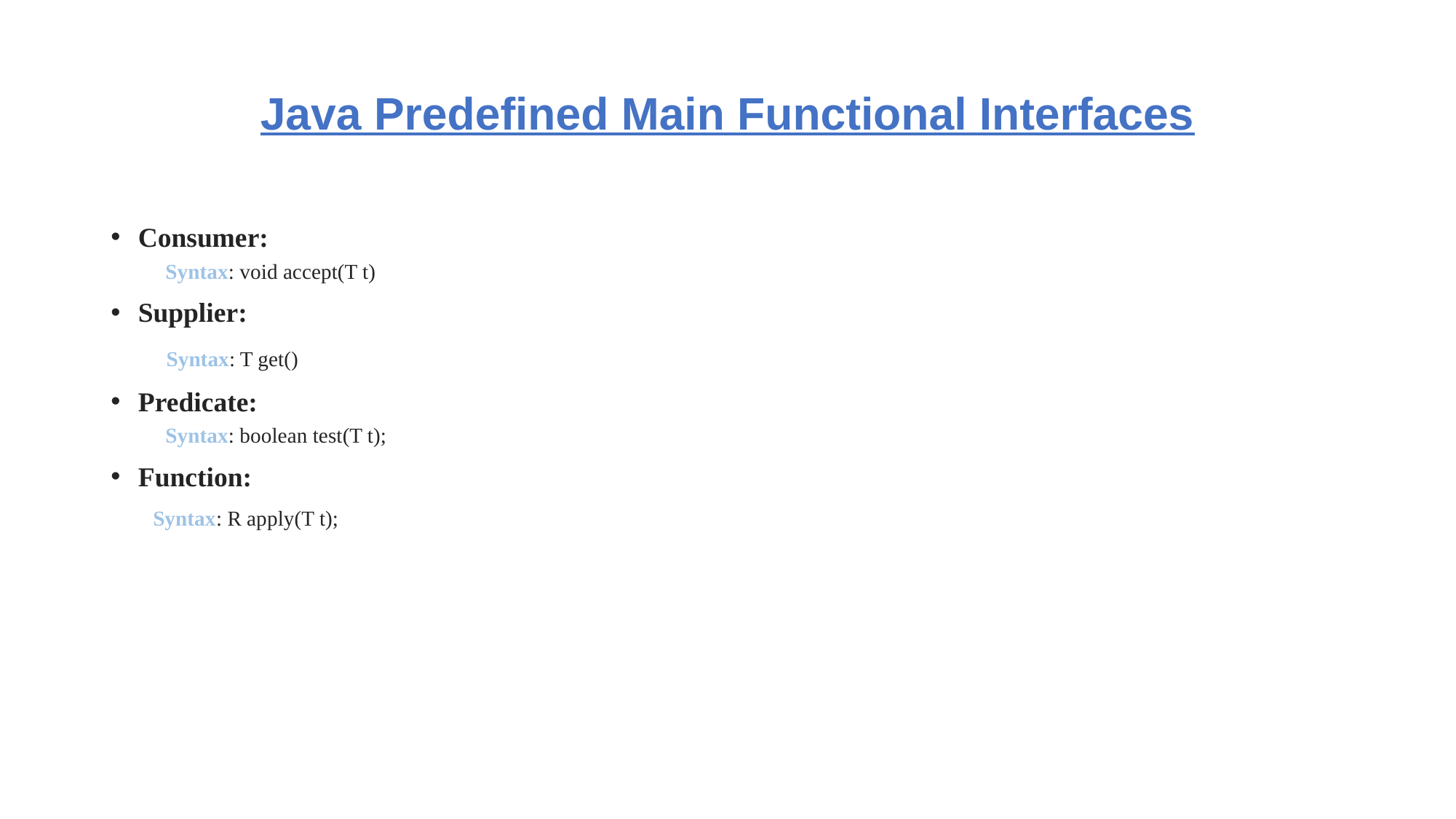

# Java Predefined Main Functional Interfaces
Consumer:
Syntax: void accept(T t)
Supplier:
        Syntax: T get()
Predicate:
Syntax: boolean test(T t);
Function:
        Syntax: R apply(T t);